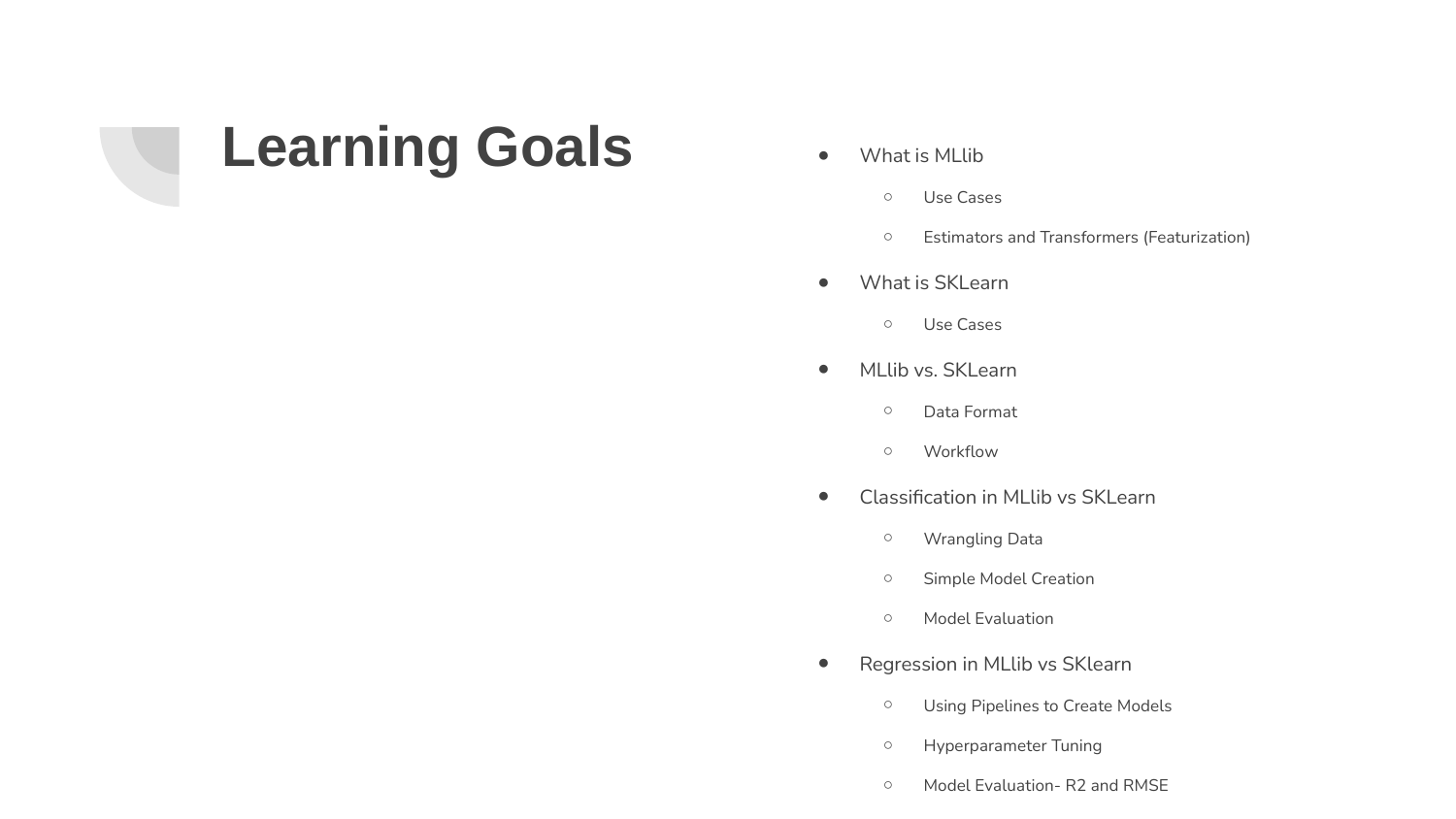

# Learning Goals
What is MLlib
Use Cases
Estimators and Transformers (Featurization)
What is SKLearn
Use Cases
MLlib vs. SKLearn
Data Format
Workflow
Classification in MLlib vs SKLearn
Wrangling Data
Simple Model Creation
Model Evaluation
Regression in MLlib vs SKlearn
Using Pipelines to Create Models
Hyperparameter Tuning
Model Evaluation- R2 and RMSE